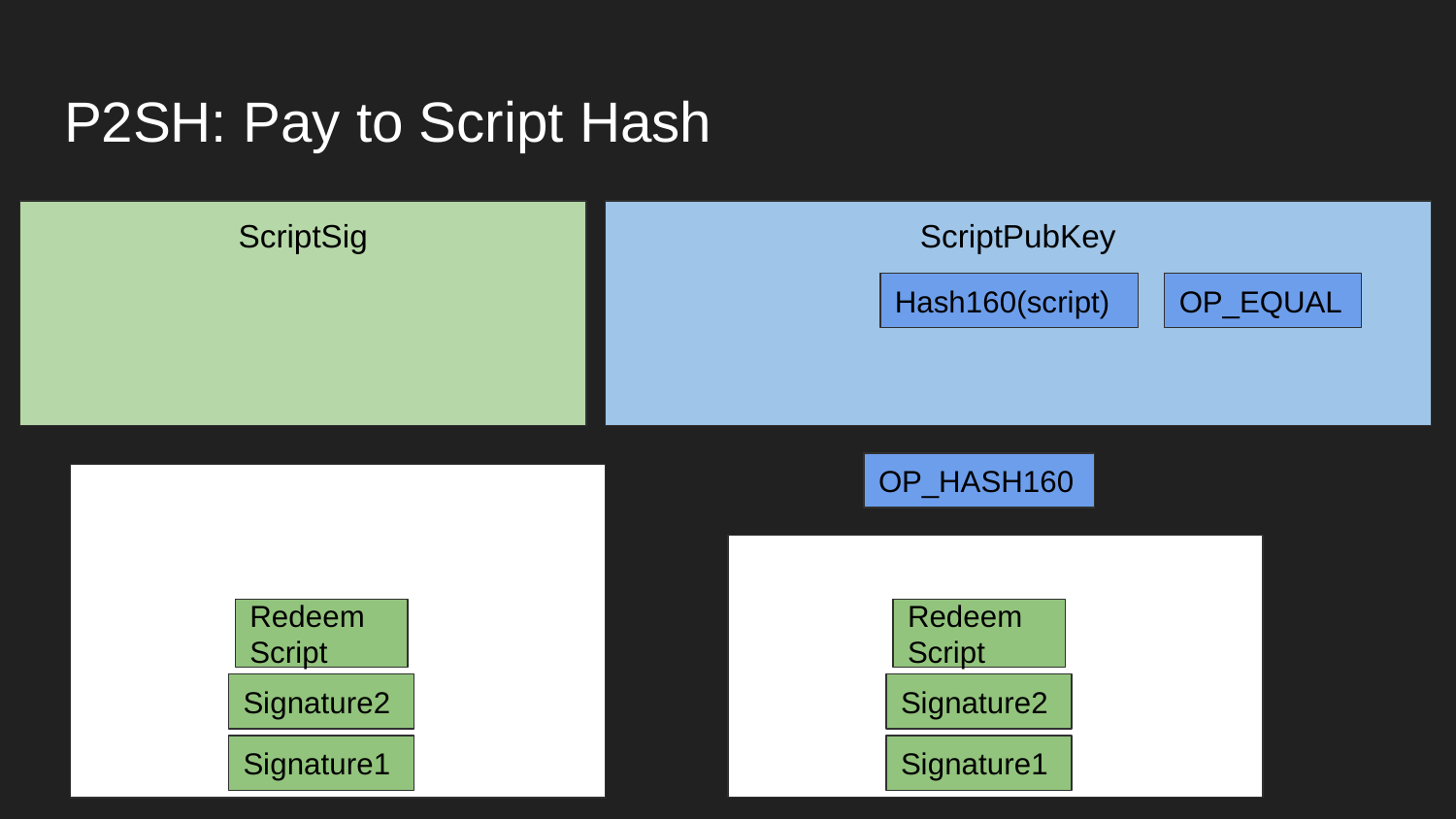

# P2SH: Pay to Script Hash
ScriptSig
ScriptPubKey
Hash160(script)
OP_EQUAL
OP_HASH160

Redeem Script
Redeem Script
Signature2
Signature2
Signature1
Signature1